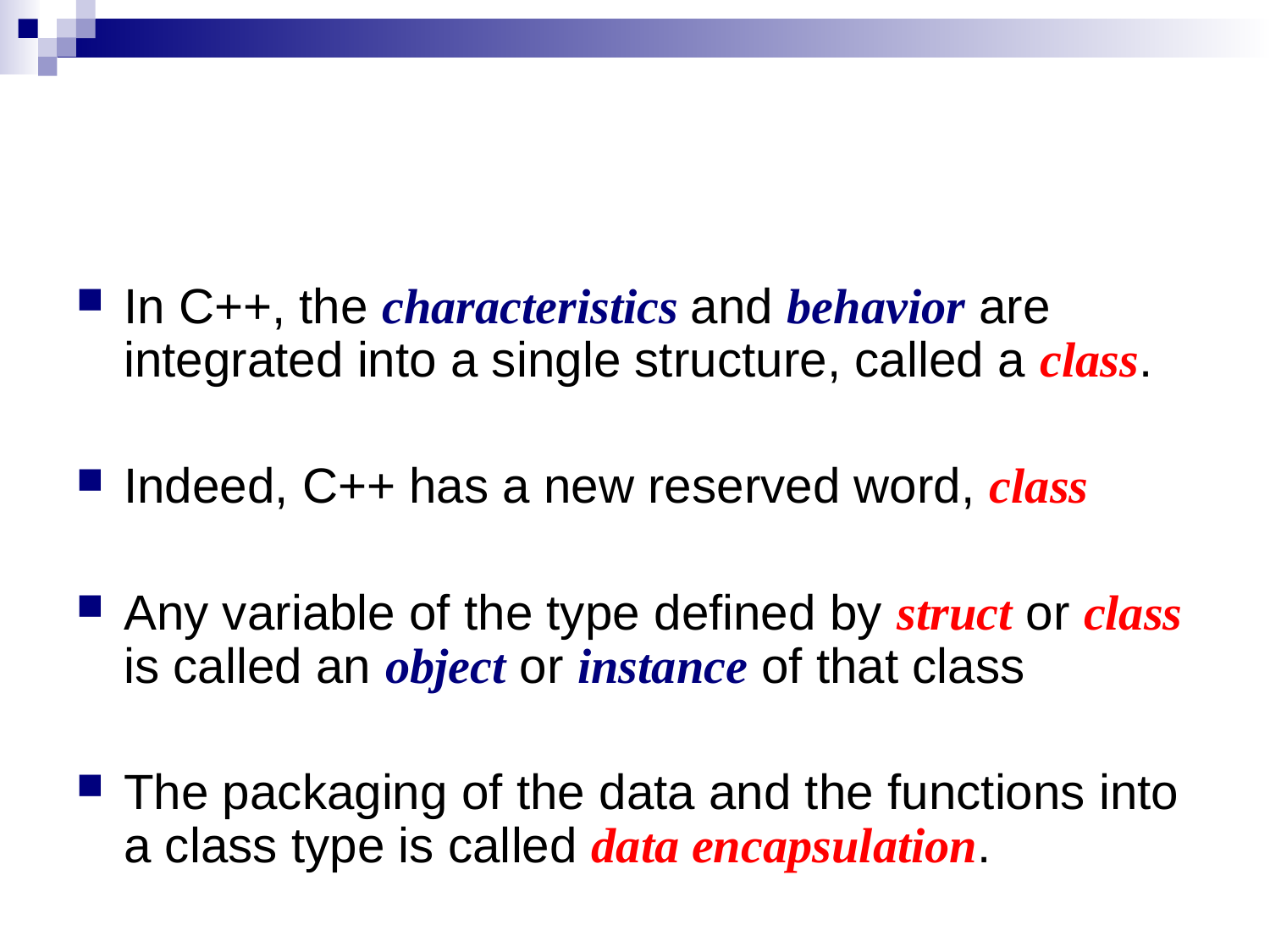

#
In C++, the characteristics and behavior are integrated into a single structure, called a class.

Indeed, C++ has a new reserved word, class

Any variable of the type defined by struct or class is called an object or instance of that class

The packaging of the data and the functions into a class type is called data encapsulation.